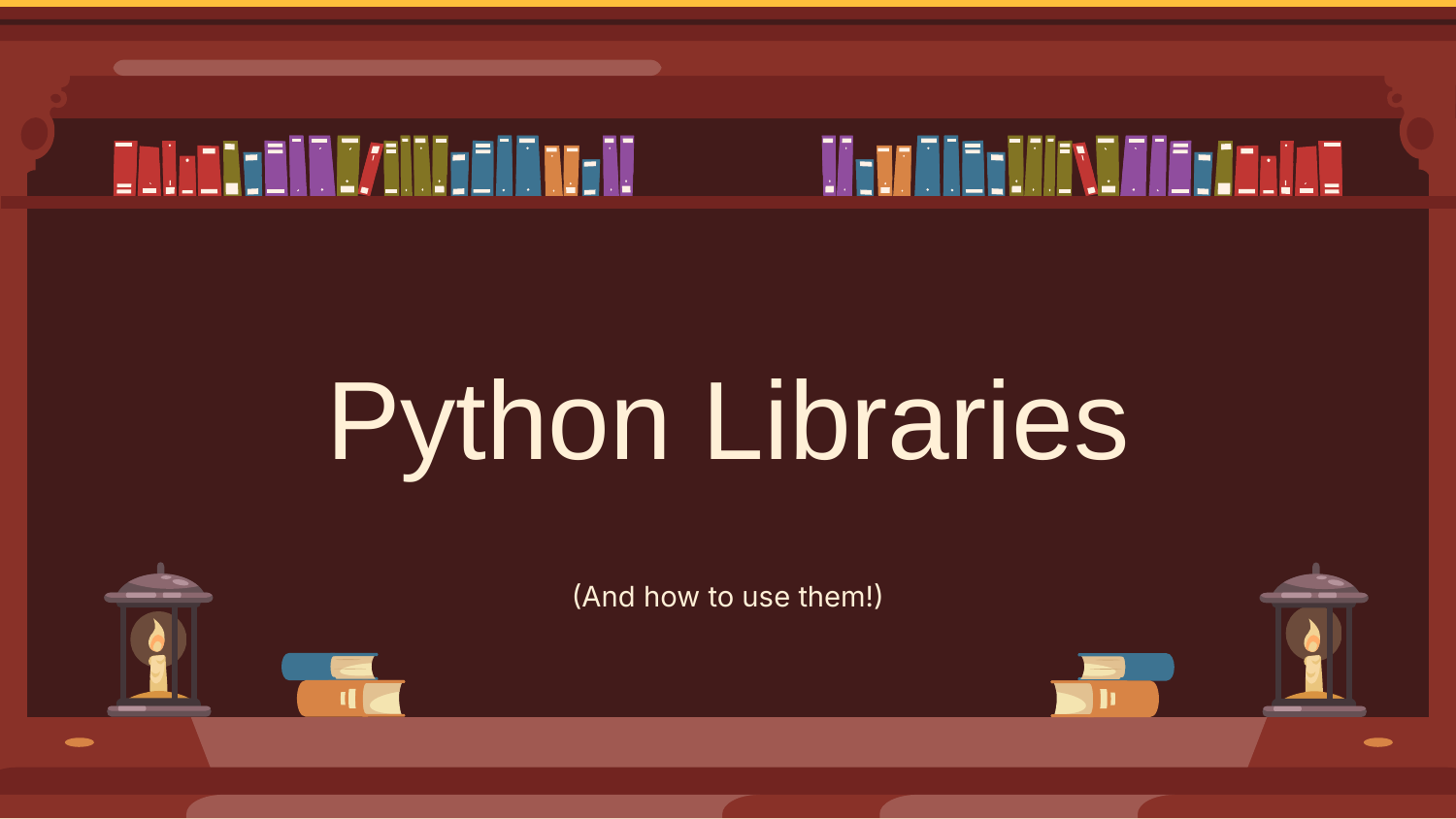

# Python Libraries

(And how to use them!)